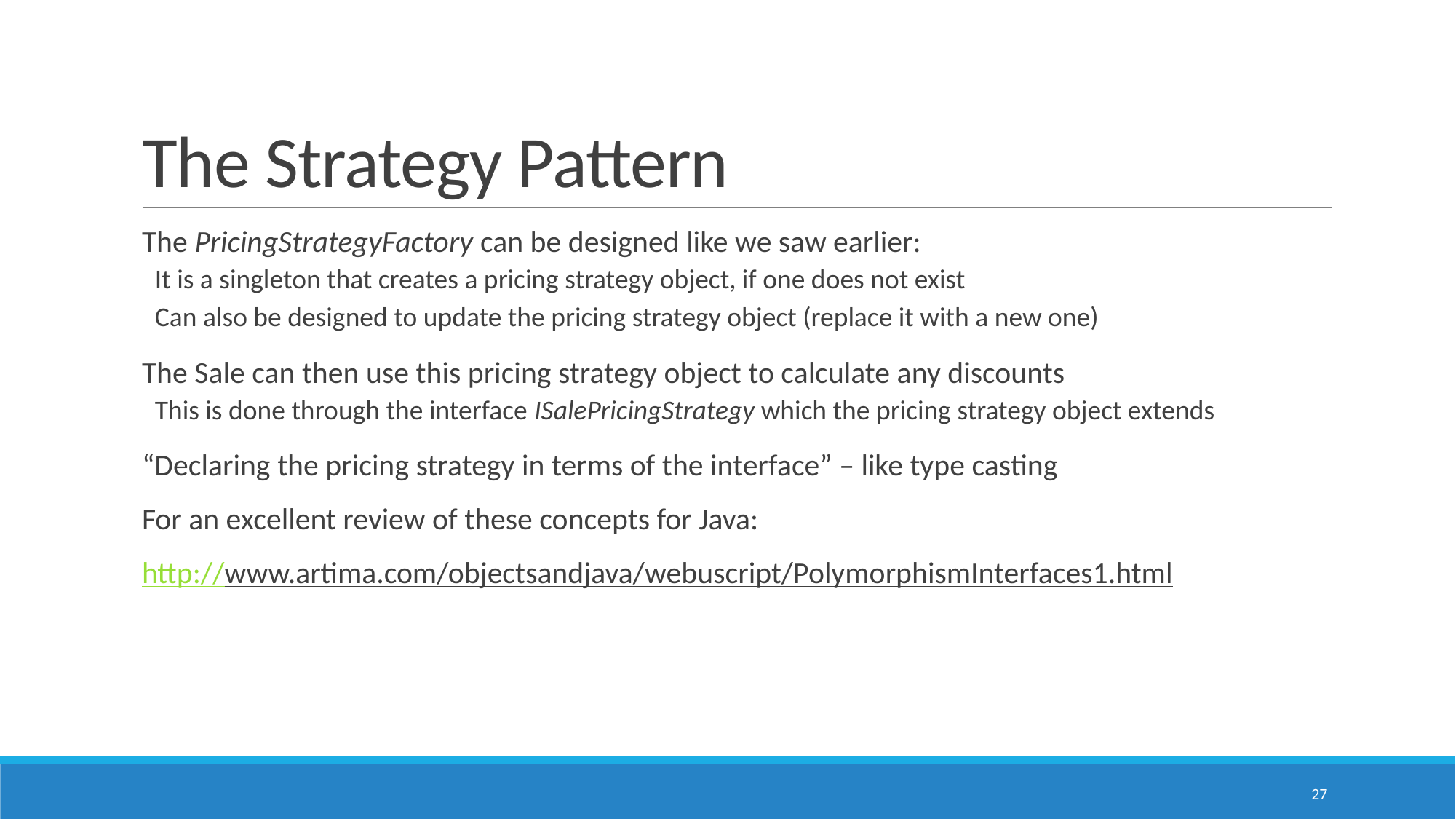

# The Strategy Pattern
The PricingStrategyFactory can be designed like we saw earlier:
It is a singleton that creates a pricing strategy object, if one does not exist
Can also be designed to update the pricing strategy object (replace it with a new one)
The Sale can then use this pricing strategy object to calculate any discounts
This is done through the interface ISalePricingStrategy which the pricing strategy object extends
“Declaring the pricing strategy in terms of the interface” – like type casting
For an excellent review of these concepts for Java:
http://www.artima.com/objectsandjava/webuscript/PolymorphismInterfaces1.html
27